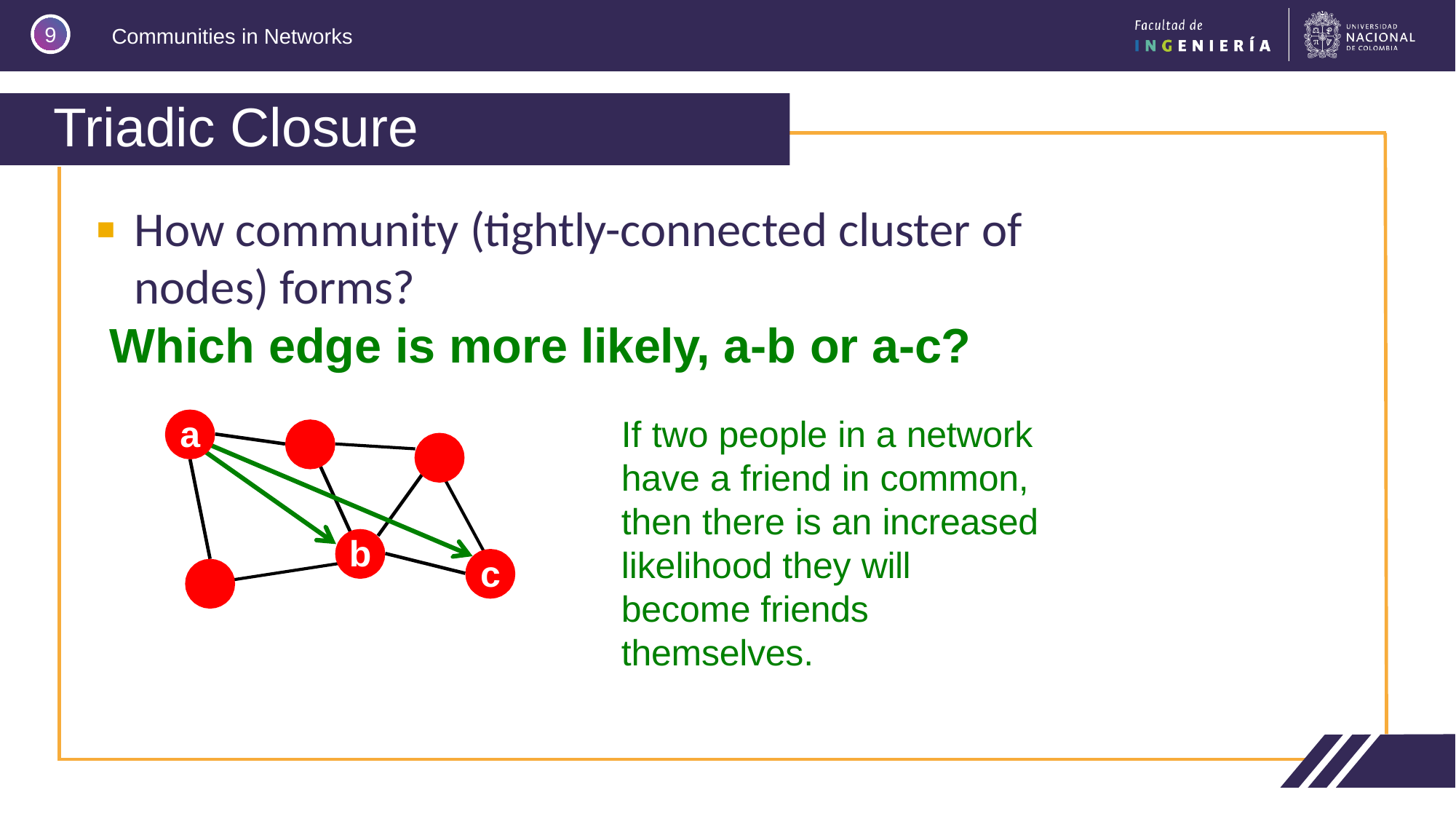

9
# Triadic Closure
How community (tightly-connected cluster of nodes) forms?
Which edge is more likely, a-b or a-c?
a
If two people in a network have a friend in common, then there is an increased likelihood they will become friends themselves.

b

c